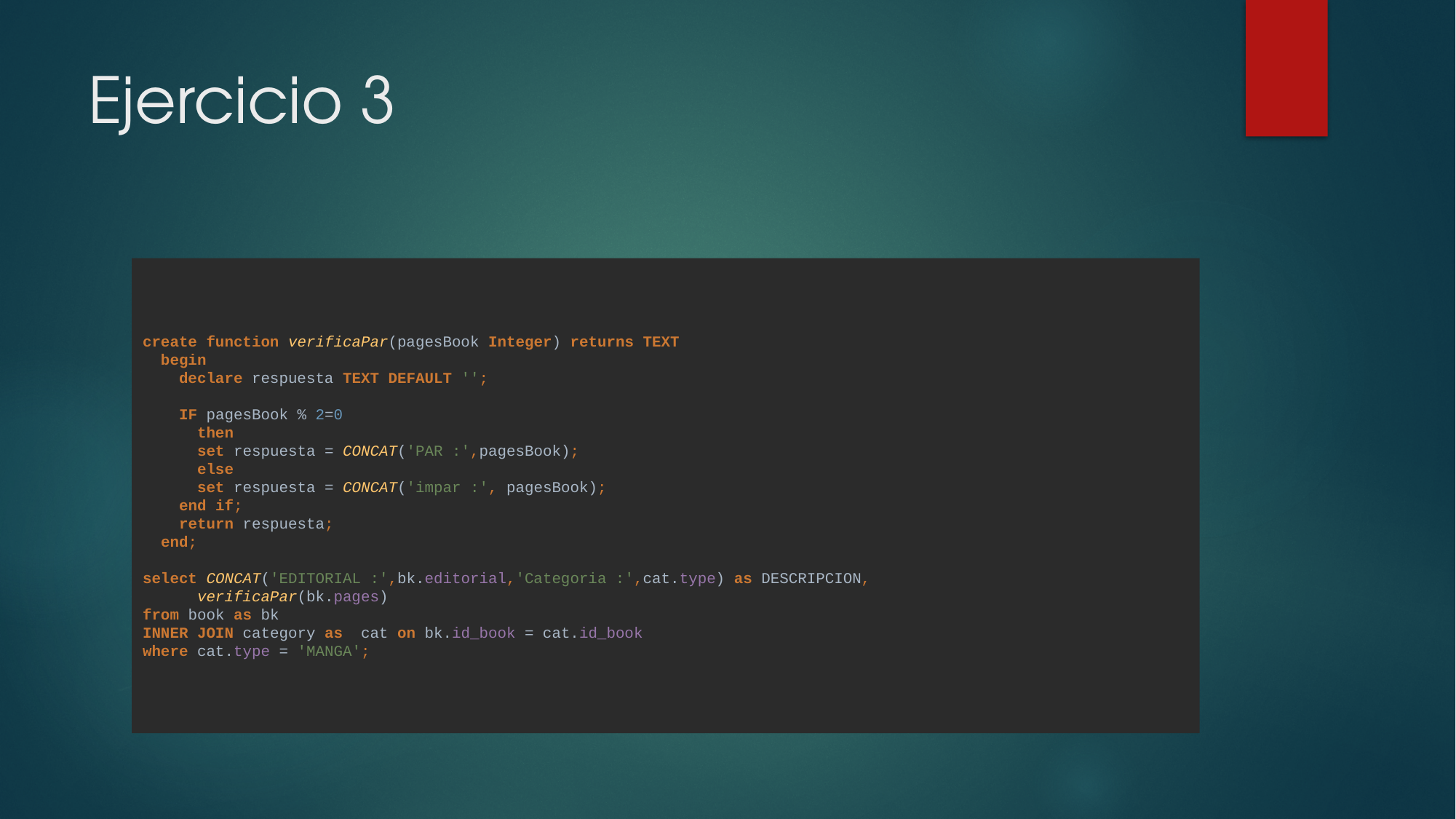

# Ejercicio 3
create function verificaPar(pagesBook Integer) returns TEXT
  begin
    declare respuesta TEXT DEFAULT '';
    IF pagesBook % 2=0
      then
      set respuesta = CONCAT('PAR :',pagesBook);
      else
      set respuesta = CONCAT('impar :', pagesBook);
    end if;
    return respuesta;
  end;
select CONCAT('EDITORIAL :',bk.editorial,'Categoria :',cat.type) as DESCRIPCION,
      verificaPar(bk.pages)
from book as bk
INNER JOIN category as  cat on bk.id_book = cat.id_book
where cat.type = 'MANGA';